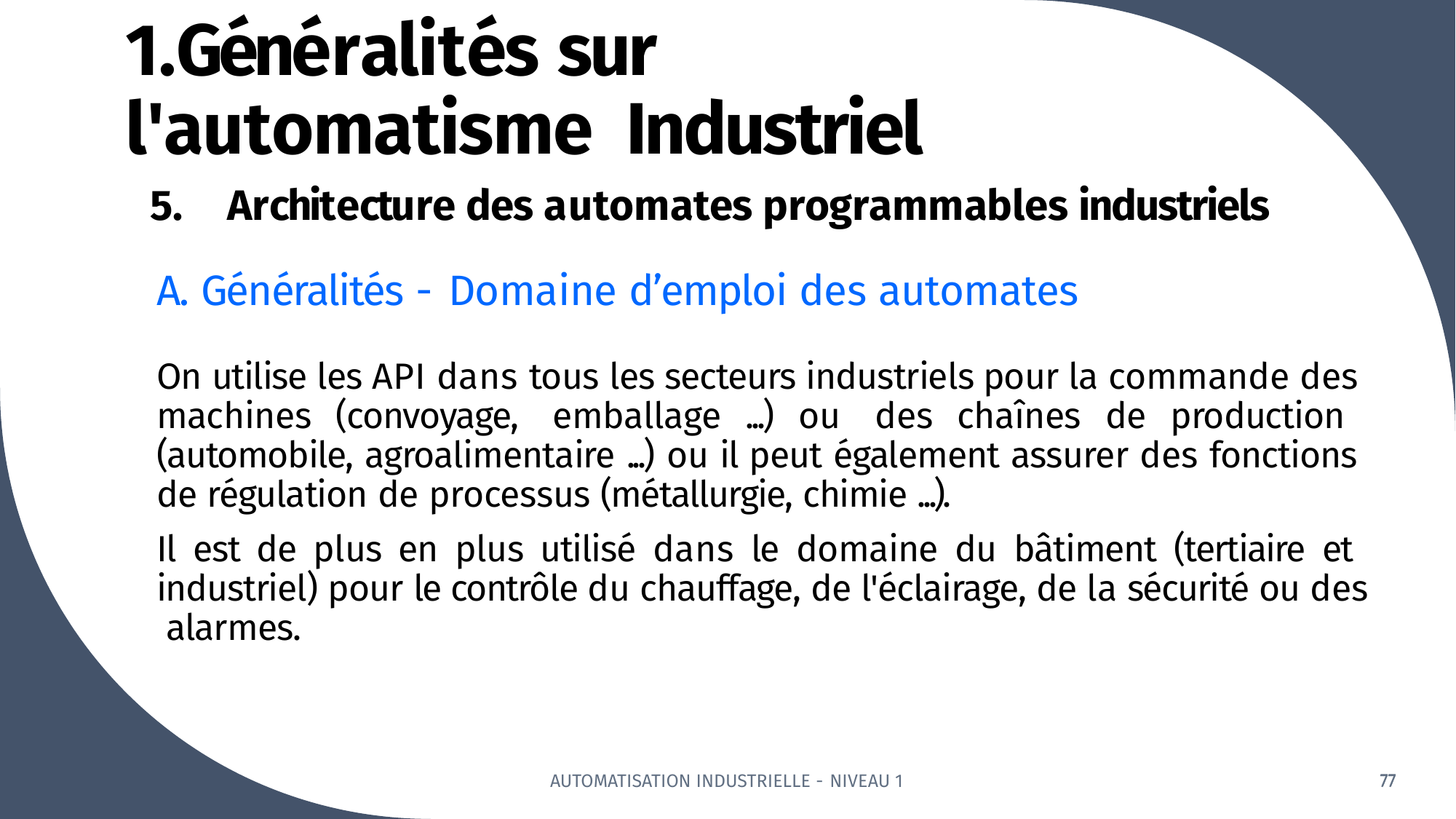

# 1.Généralités sur l'automatisme  Industriel
Architecture des automates programmables industriels
A. Généralités - Domaine d’emploi des automates
On utilise les API dans tous les secteurs industriels pour la commande des  machines (convoyage, emballage ...) ou des chaînes de production  (automobile, agroalimentaire ...) ou il peut également assurer des fonctions  de régulation de processus (métallurgie, chimie ...).
Il est de plus en plus utilisé dans le domaine du bâtiment (tertiaire et  industriel) pour le contrôle du chauffage, de l'éclairage, de la sécurité ou des  alarmes.
AUTOMATISATION INDUSTRIELLE - NIVEAU 1
77
77